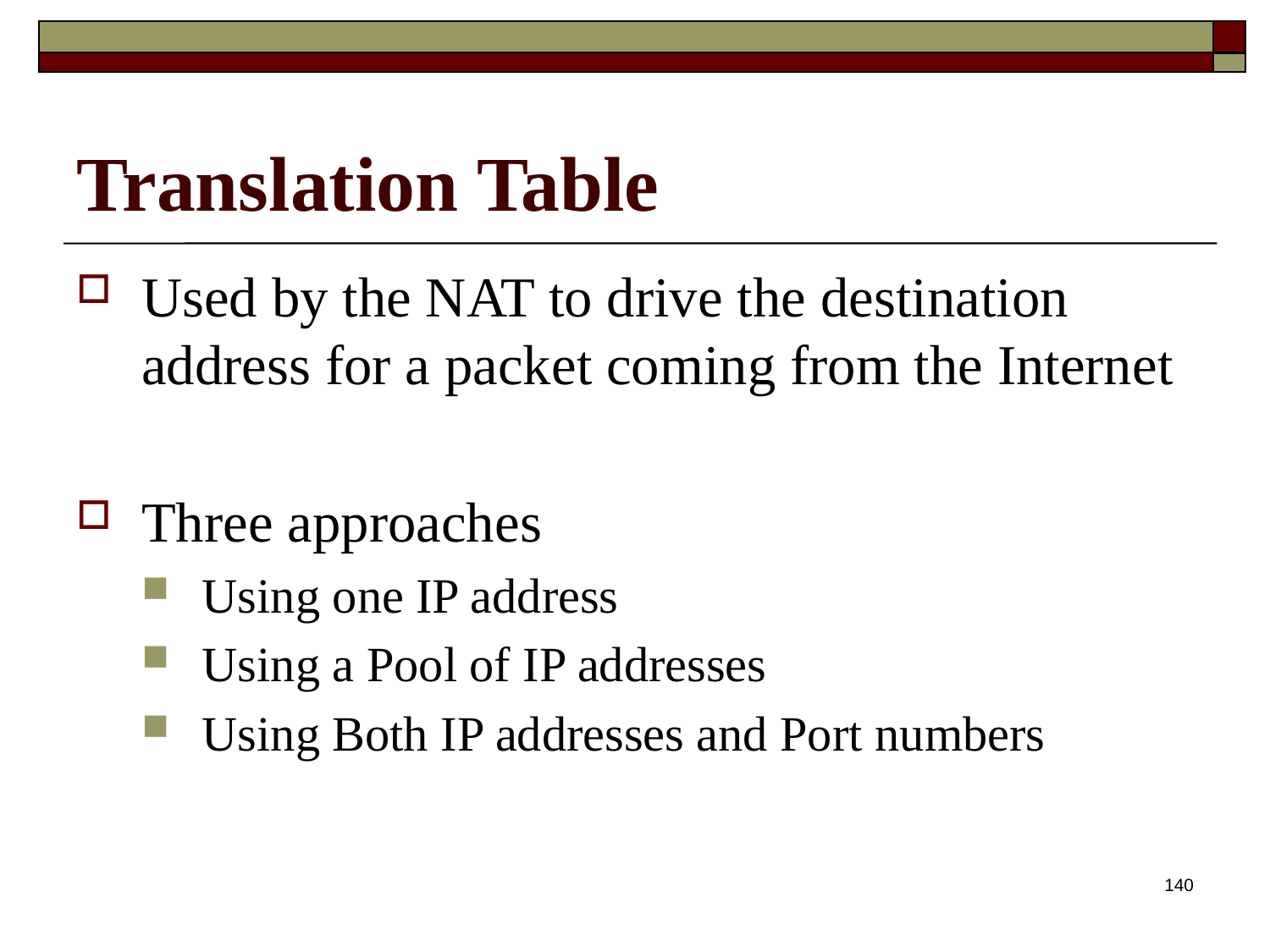

Translation Table
Used by the NAT to drive the destination address for a packet coming from the Internet

Three approaches
Using one IP address
Using a Pool of IP addresses
Using Both IP addresses and Port numbers
140